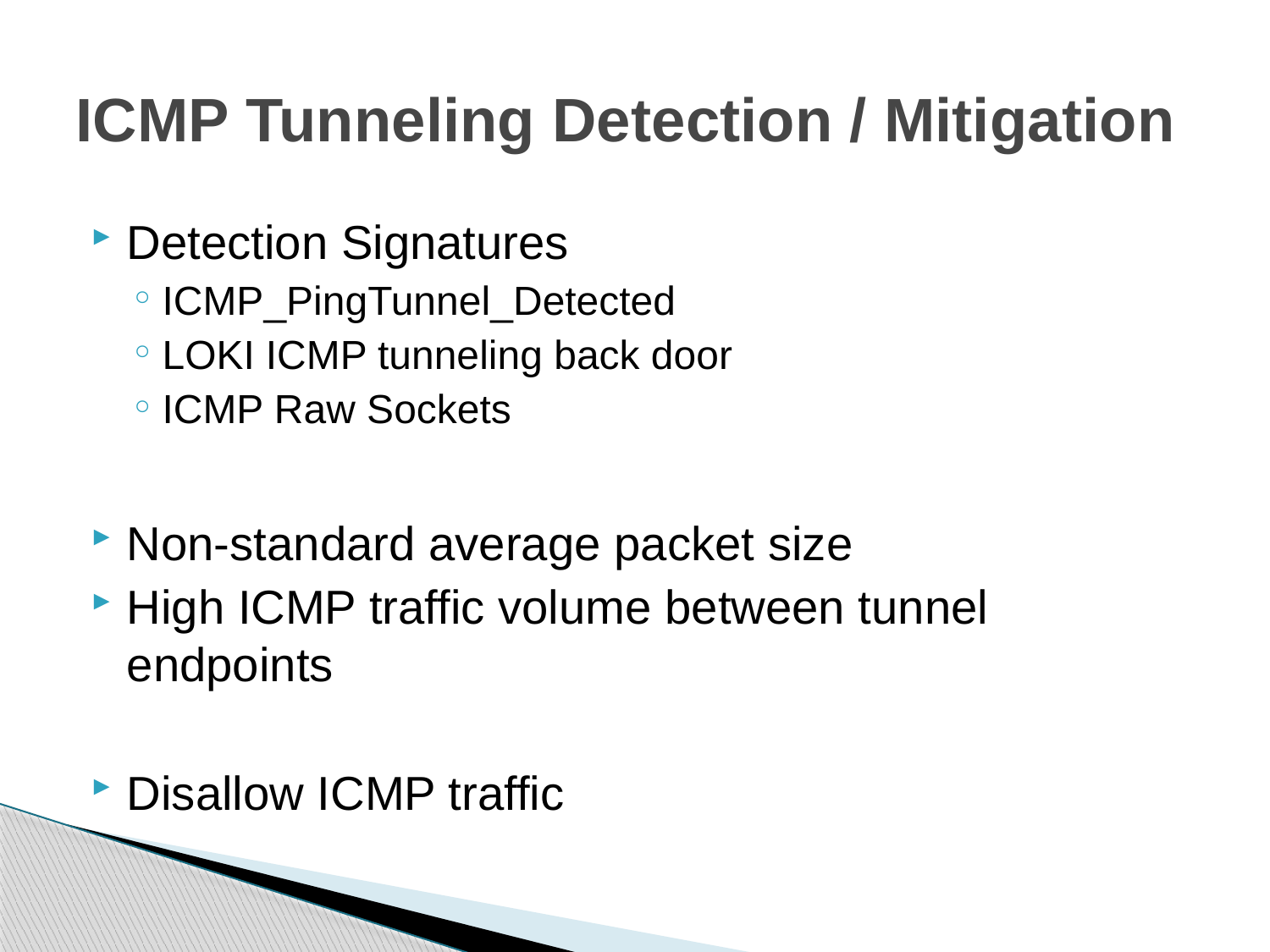

# ICMP Tunneling Detection / Mitigation
Detection Signatures
ICMP_PingTunnel_Detected
LOKI ICMP tunneling back door
ICMP Raw Sockets

Non-standard average packet size
High ICMP traffic volume between tunnel endpoints

Disallow ICMP traffic